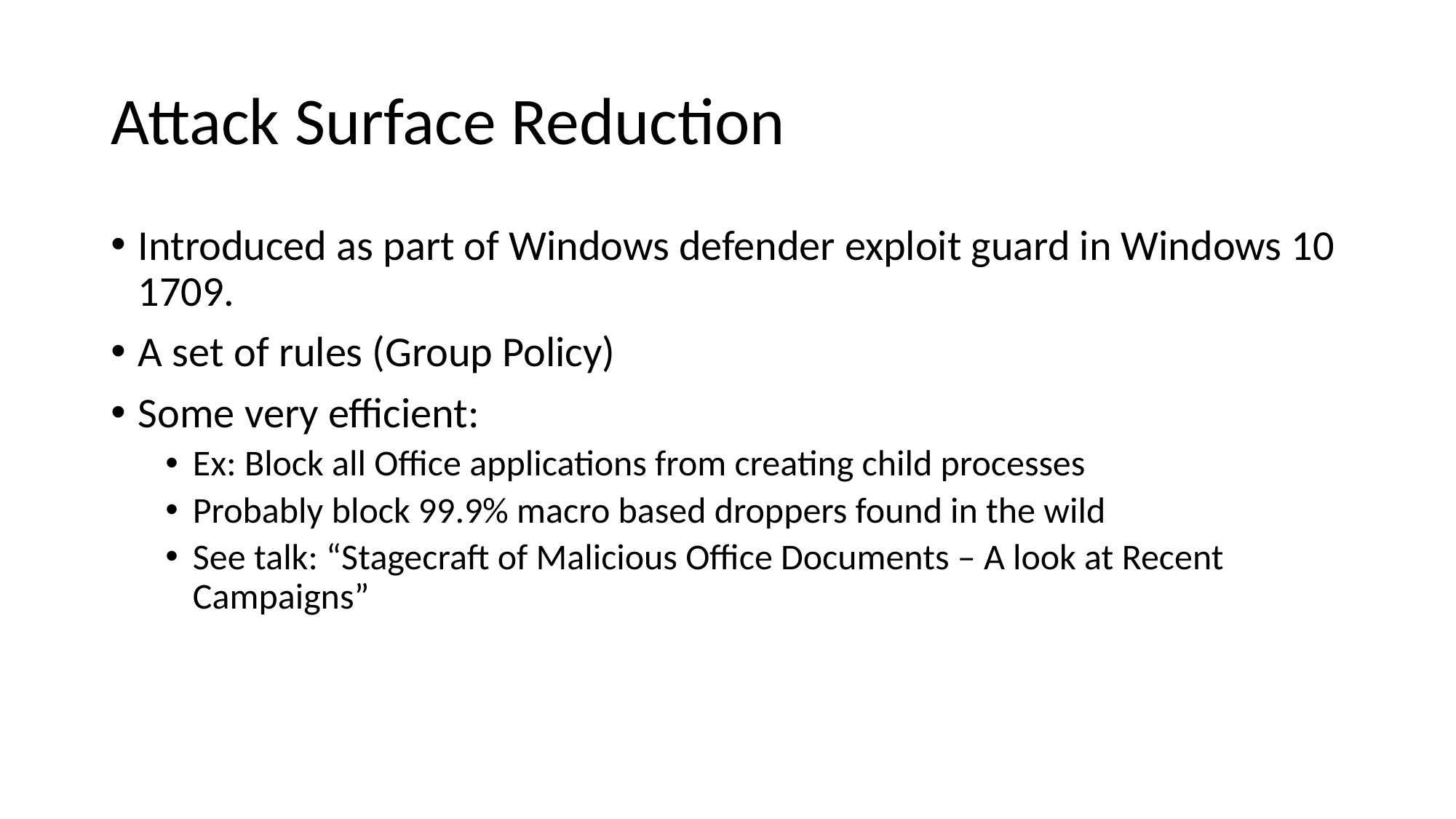

# Attack Surface Reduction
Introduced as part of Windows defender exploit guard in Windows 10 1709.
A set of rules (Group Policy)
Some very efficient:
Ex: Block all Office applications from creating child processes
Probably block 99.9% macro based droppers found in the wild
See talk: “Stagecraft of Malicious Office Documents – A look at Recent Campaigns”